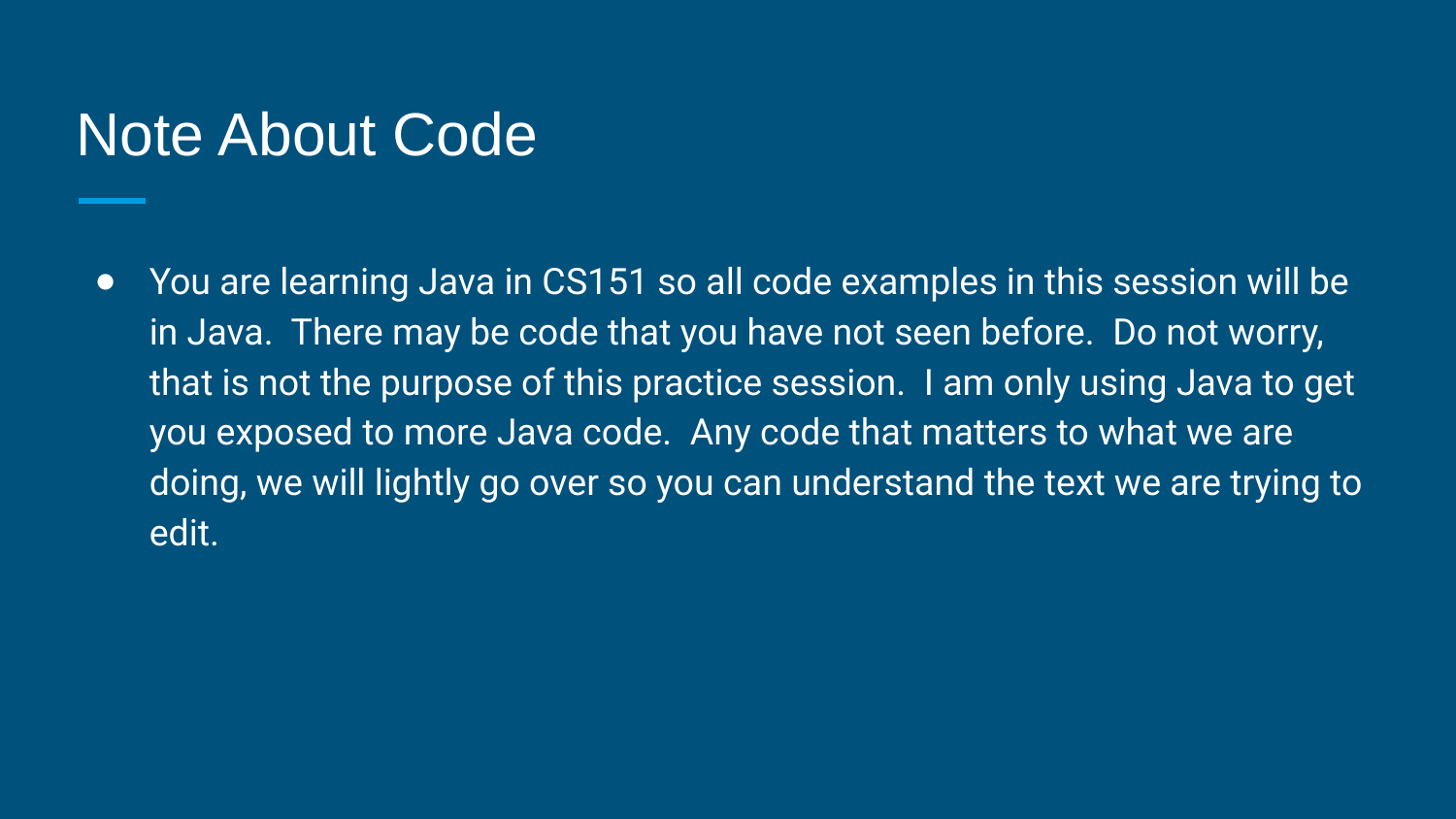

# Note About Code
You are learning Java in CS151 so all code examples in this session will be in Java.  There may be code that you have not seen before.  Do not worry, that is not the purpose of this practice session.  I am only using Java to get you exposed to more Java code.  Any code that matters to what we are doing, we will lightly go over so you can understand the text we are trying to edit.